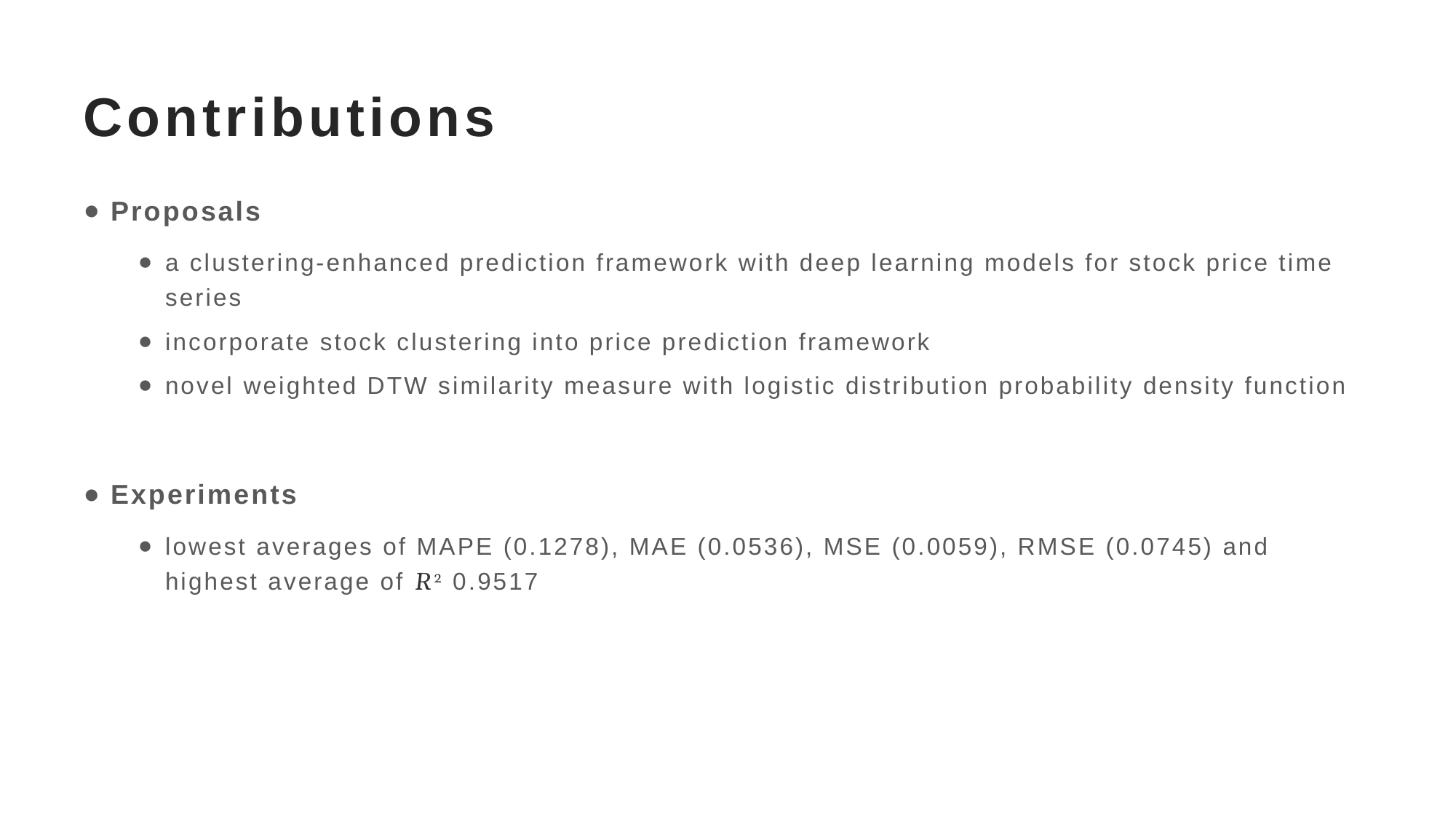

# Contributions
Proposals
a clustering-enhanced prediction framework with deep learning models for stock price time series
incorporate stock clustering into price prediction framework
novel weighted DTW similarity measure with logistic distribution probability density function

Experiments
lowest averages of MAPE (0.1278), MAE (0.0536), MSE (0.0059), RMSE (0.0745) and highest average of R2 0.9517